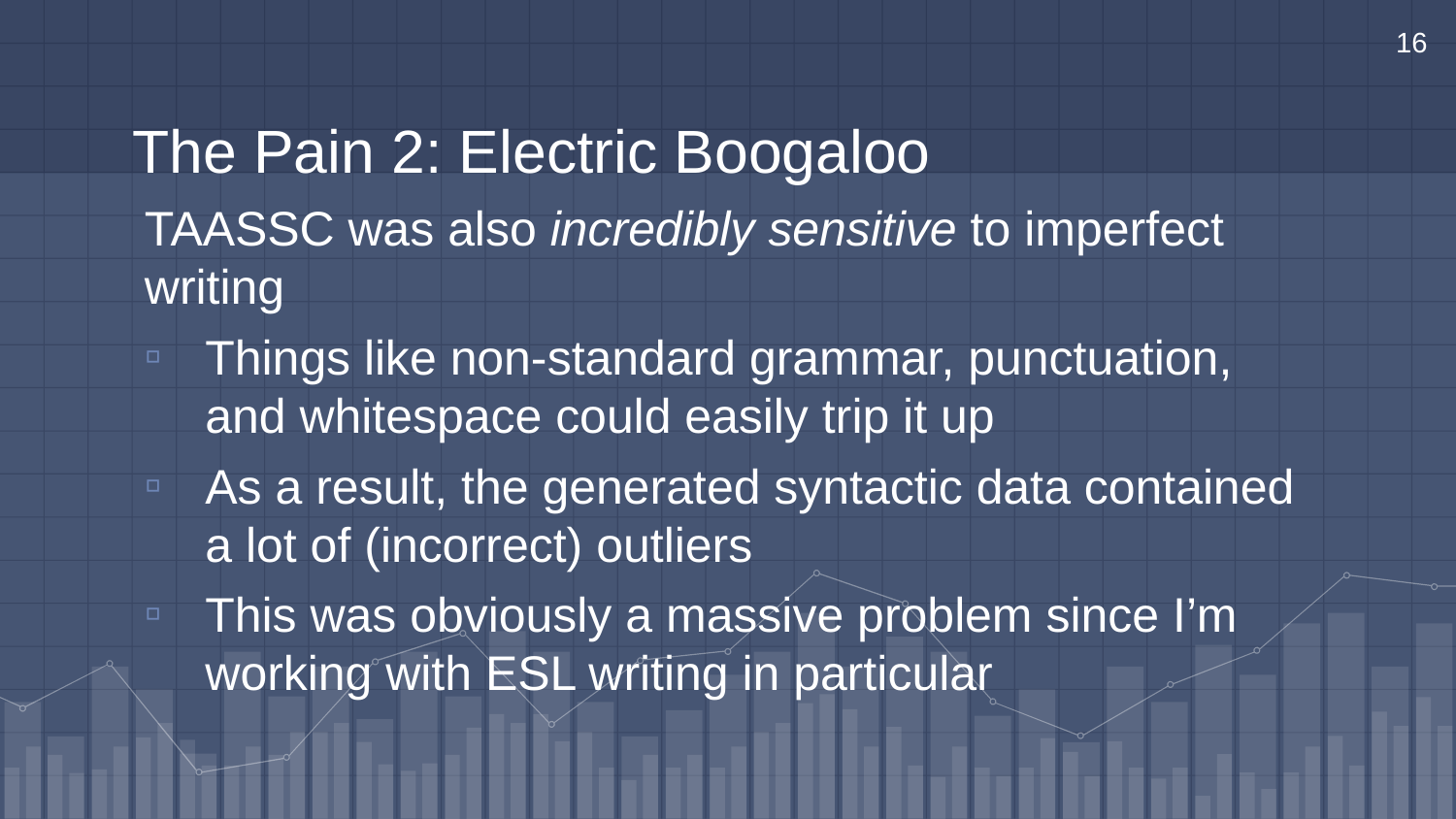

16
# The Pain 2: Electric Boogaloo
TAASSC was also incredibly sensitive to imperfect writing
Things like non-standard grammar, punctuation, and whitespace could easily trip it up
As a result, the generated syntactic data contained a lot of (incorrect) outliers
This was obviously a massive problem since I’m working with ESL writing in particular